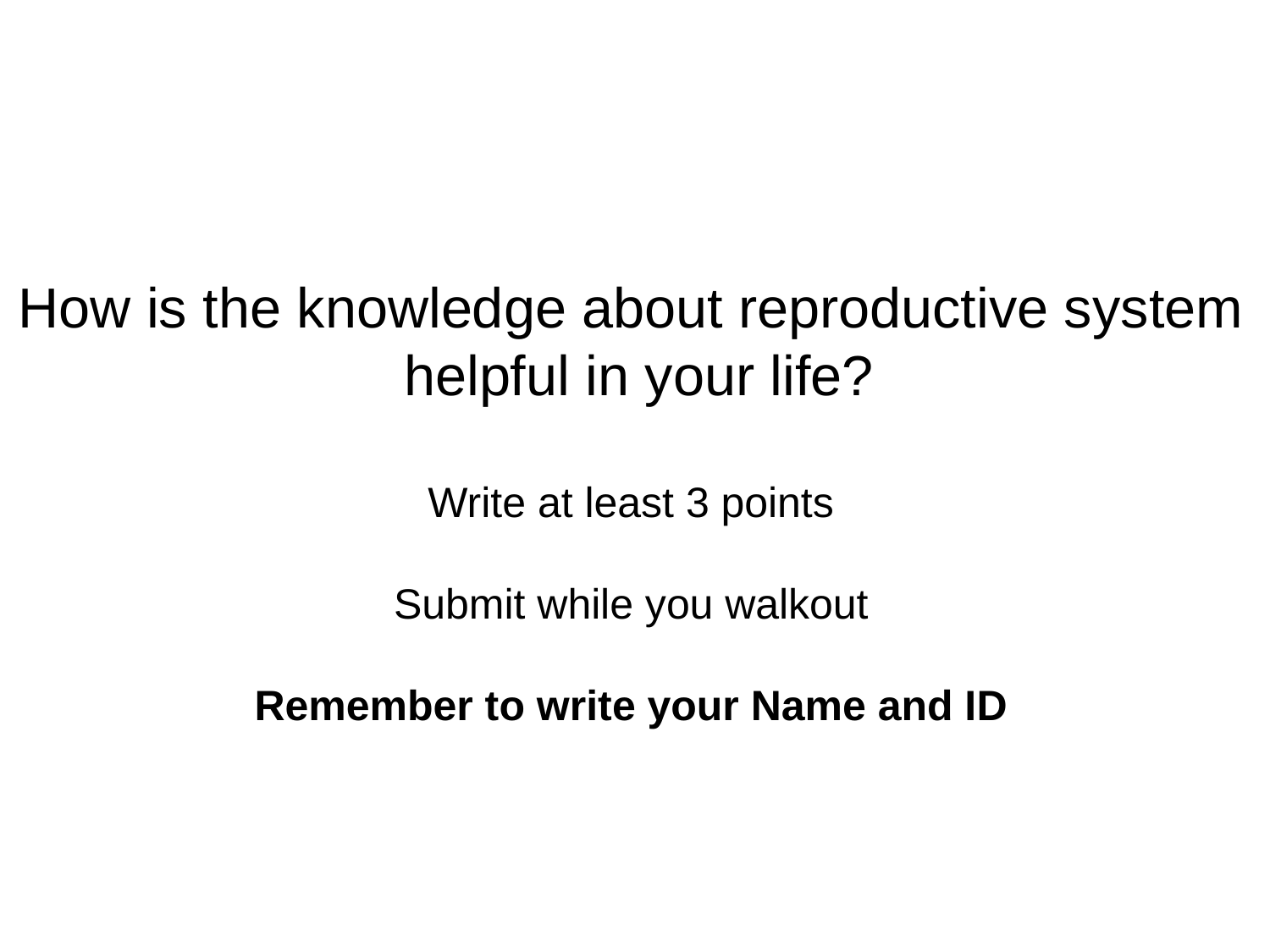

How is the knowledge about reproductive system
 helpful in your life?

Write at least 3 points

Submit while you walkout

Remember to write your Name and ID